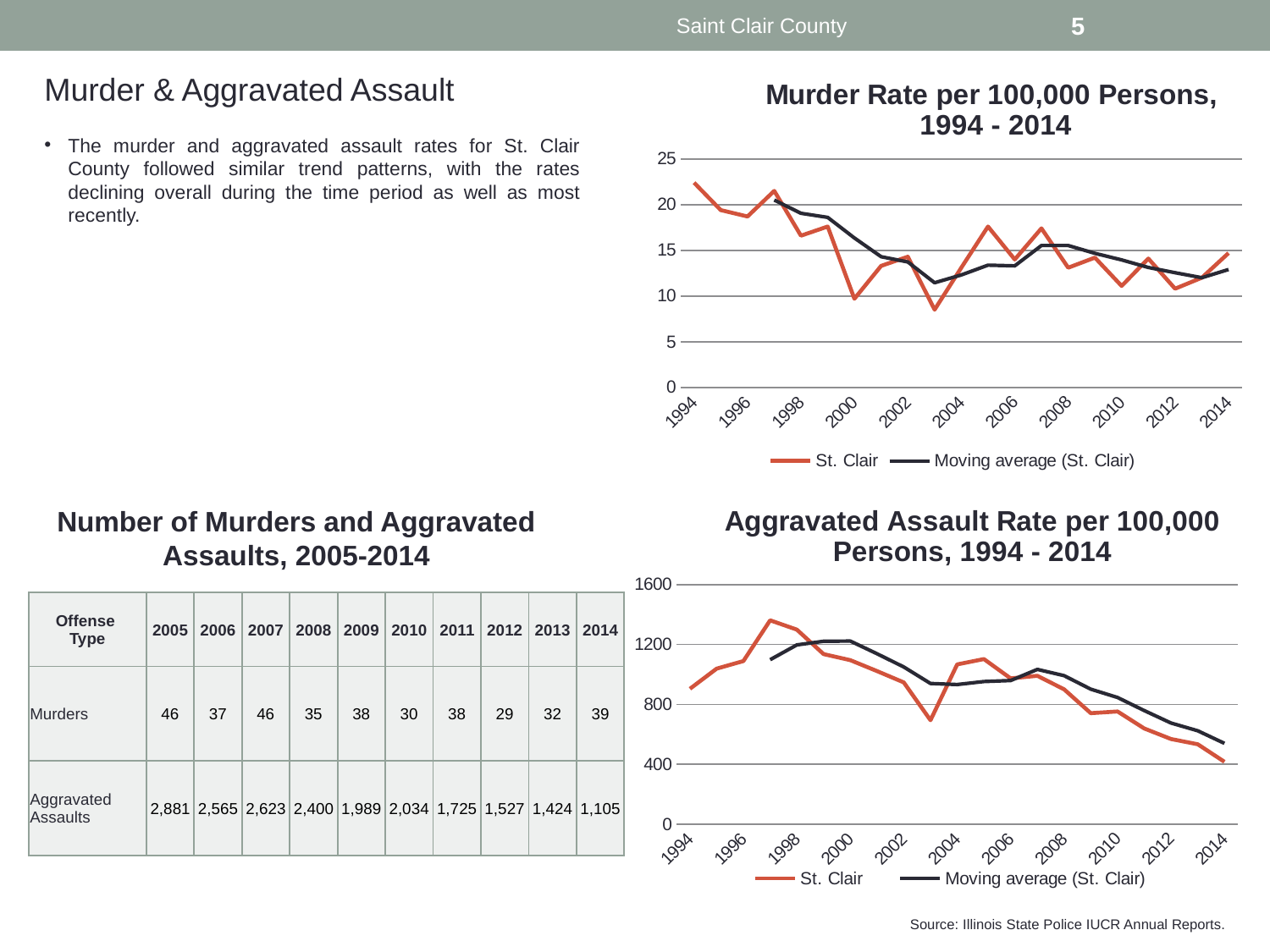

Saint Clair County
5
Murder & Aggravated Assault

[unsupported chart]

The murder and aggravated assault rates for St. Clair County followed similar trend patterns, with the rates declining overall during the time period as well as most recently.

Number of Murders and Aggravated Assaults, 2005-2014

[unsupported chart]

| Offense Type | 2005 | 2006 | 2007 | 2008 | 2009 | 2010 | 2011 | 2012 | 2013 | 2014 |
| --- | --- | --- | --- | --- | --- | --- | --- | --- | --- | --- |
| Murders | 46 | 37 | 46 | 35 | 38 | 30 | 38 | 29 | 32 | 39 |
| Aggravated Assaults | 2,881 | 2,565 | 2,623 | 2,400 | 1,989 | 2,034 | 1,725 | 1,527 | 1,424 | 1,105 |
Source: Illinois State Police IUCR Annual Reports.